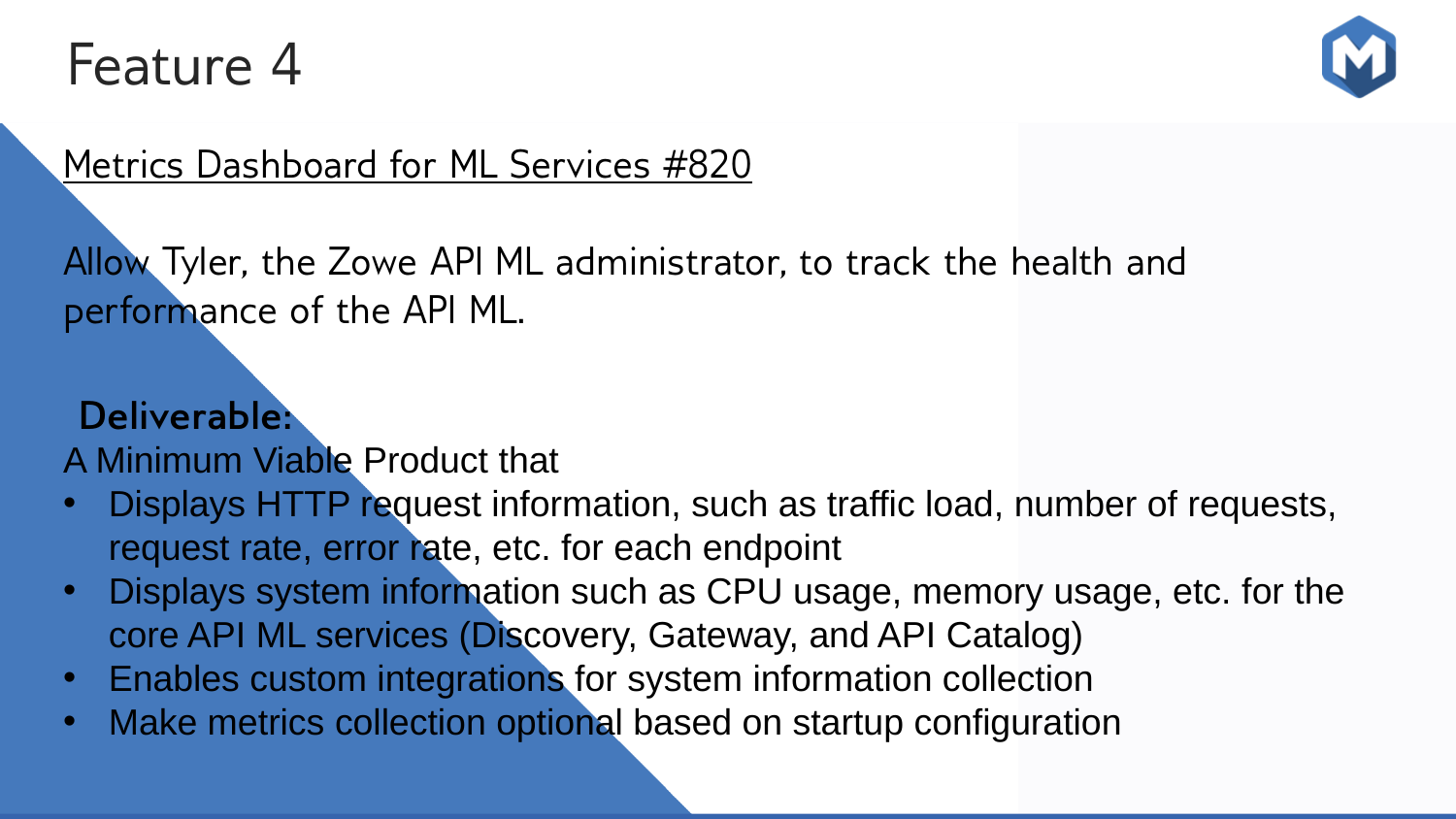

Feature 4
Metrics Dashboard for ML Services #820

Allow Tyler, the Zowe API ML administrator, to track the health and performance of the API ML.

Deliverable:
A Minimum Viable Product that
Displays HTTP request information, such as traffic load, number of requests, request rate, error rate, etc. for each endpoint
Displays system information such as CPU usage, memory usage, etc. for the core API ML services (Discovery, Gateway, and API Catalog)
Enables custom integrations for system information collection
Make metrics collection optional based on startup configuration